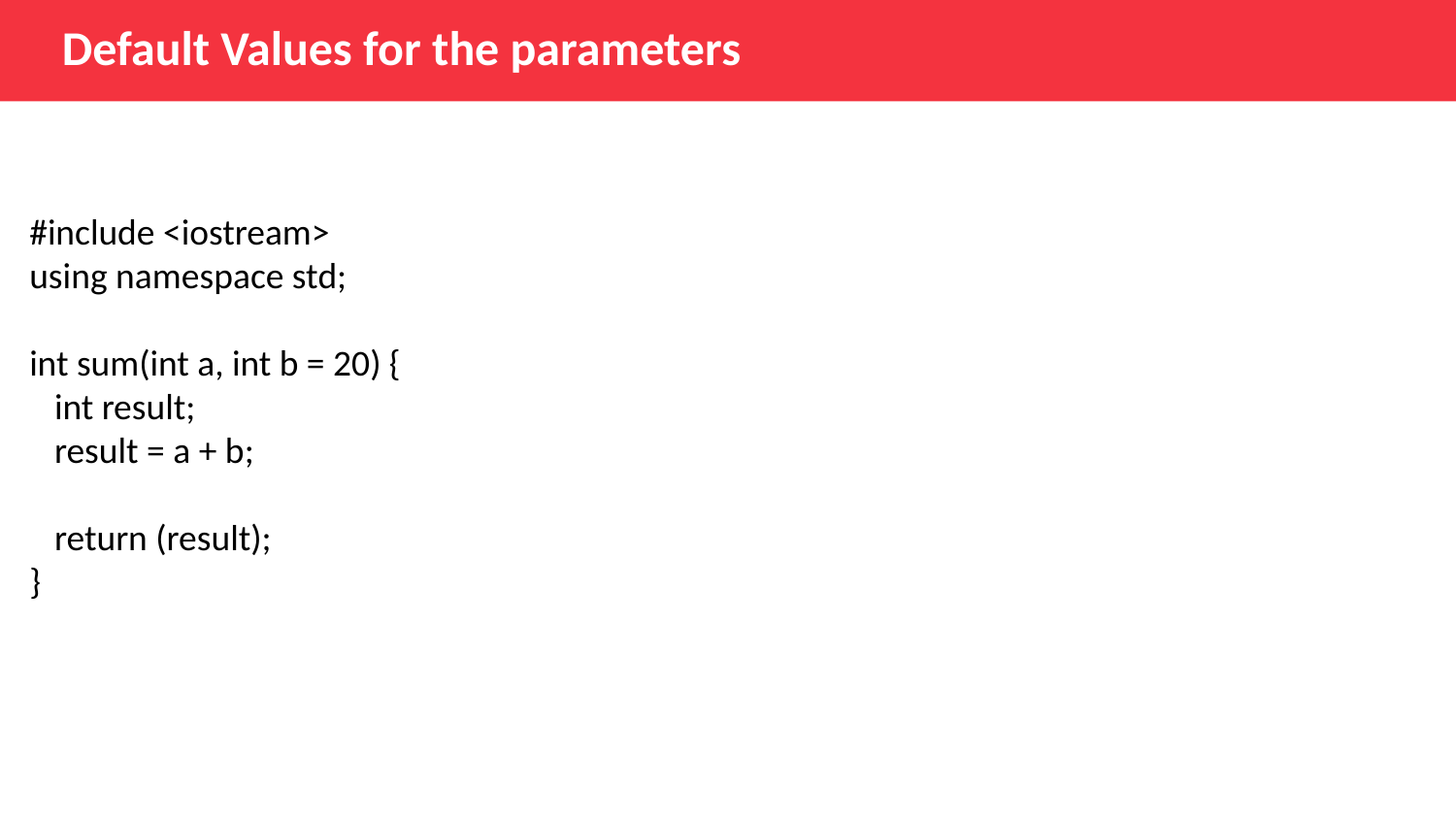

Default Values for the parameters

#include <iostream>
using namespace std;

int sum(int a, int b = 20) {
   int result;
   result = a + b;

   return (result);
}